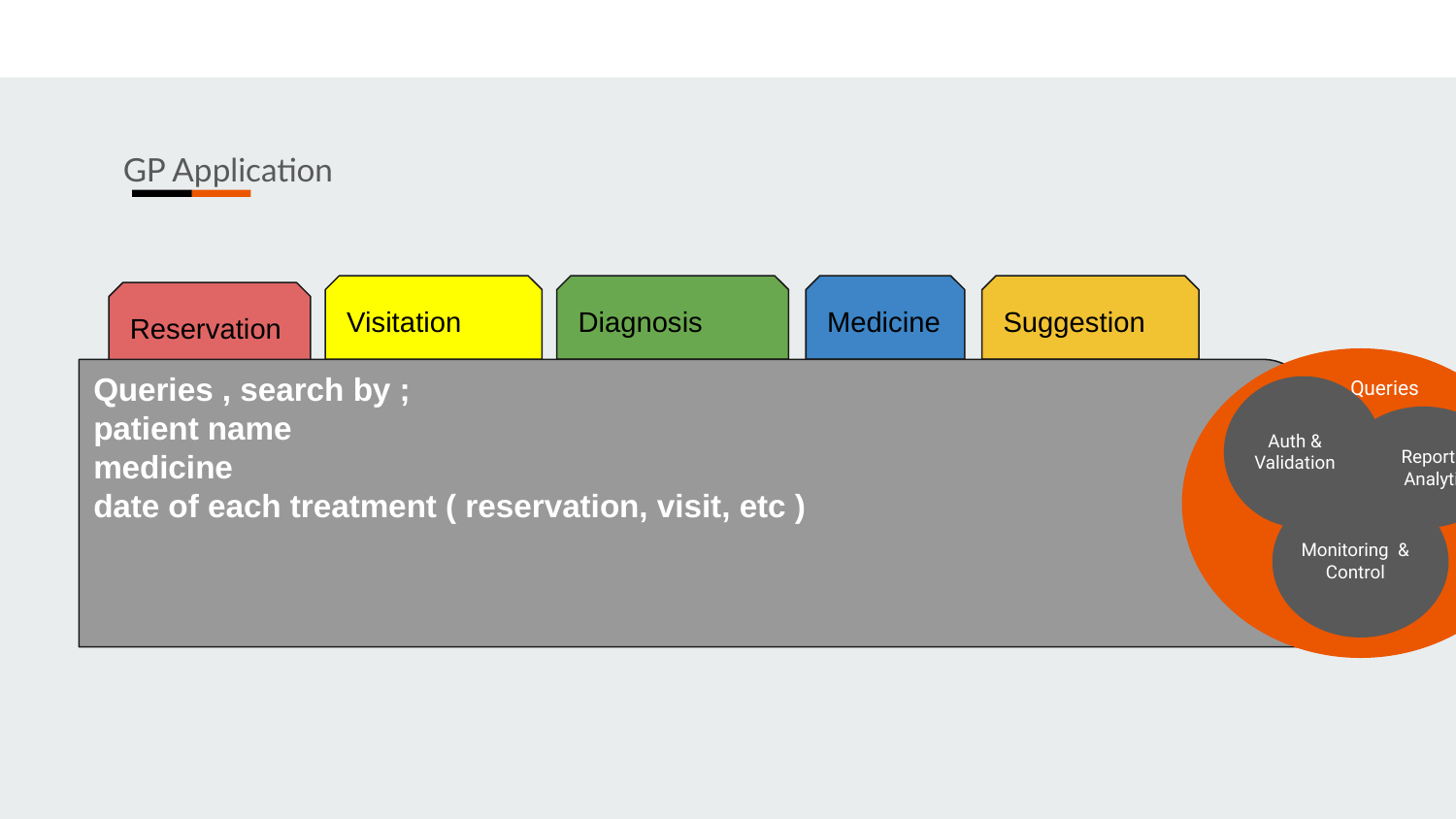

GP Application
Visitation
Diagnosis
Medicine
Suggestion
Reservation

Queries
Queries , search by ;
patient name
medicine
date of each treatment ( reservation, visit, etc )

Auth & Validation

Report &
Analytic

Monitoring  & Control